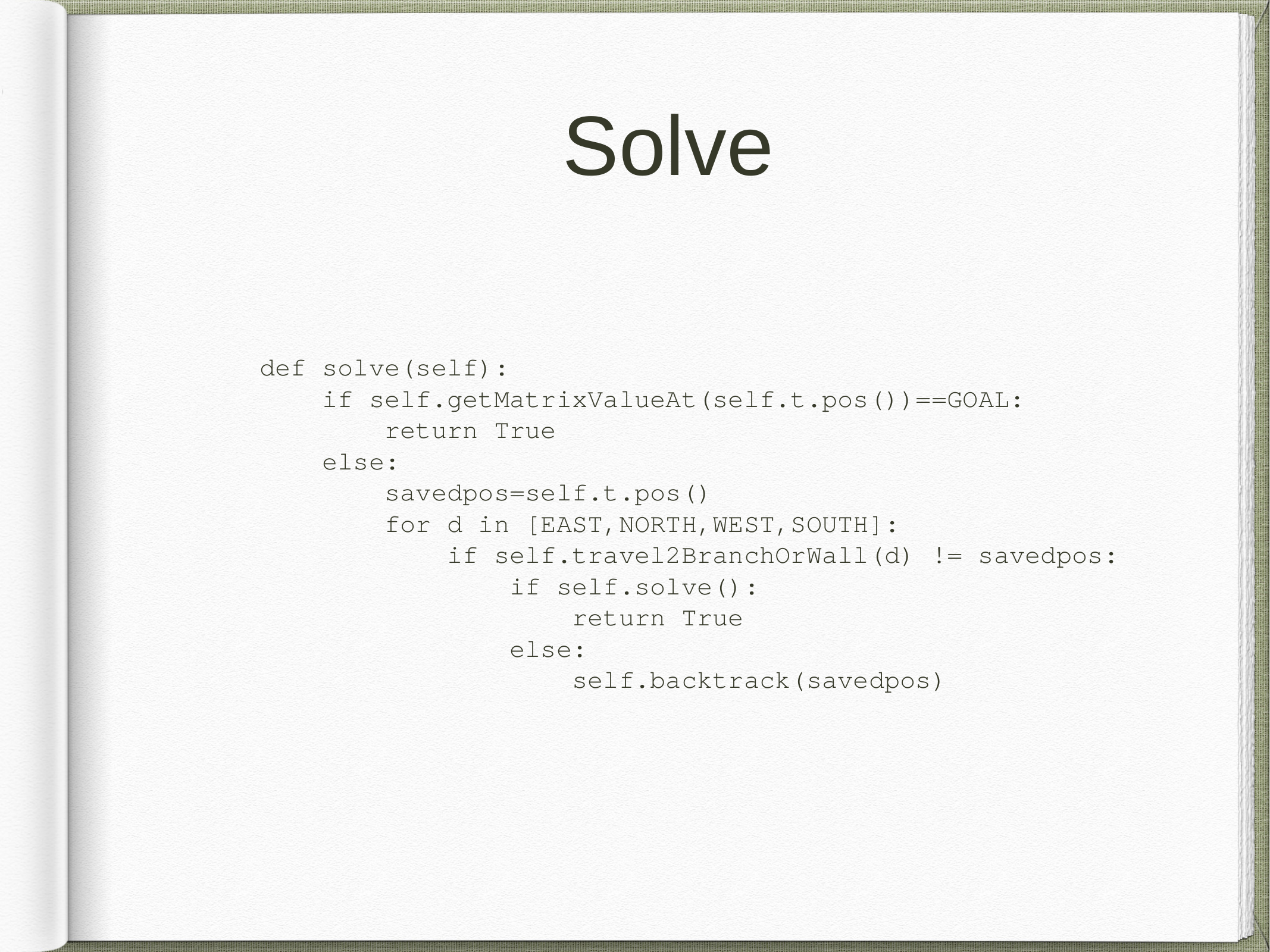

# Solve
    def solve(self):
        if self.getMatrixValueAt(self.t.pos())==GOAL:
            return True
        else:
            savedpos=self.t.pos()
            for d in [EAST,NORTH,WEST,SOUTH]:
                if self.travel2BranchOrWall(d) != savedpos:
                    if self.solve():
                        return True
                    else:
                        self.backtrack(savedpos)